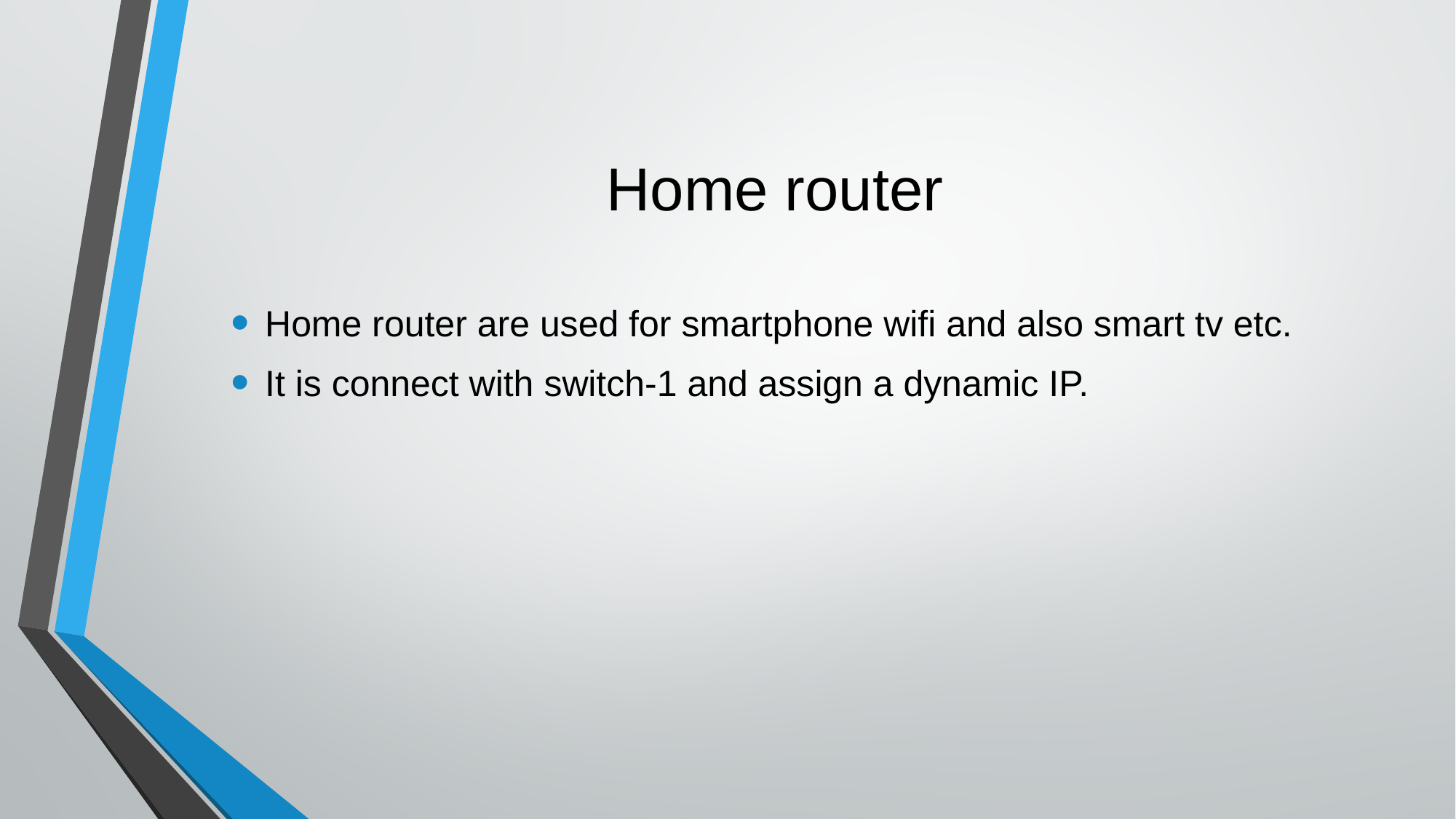

# Home router
Home router are used for smartphone wifi and also smart tv etc.
It is connect with switch-1 and assign a dynamic IP.